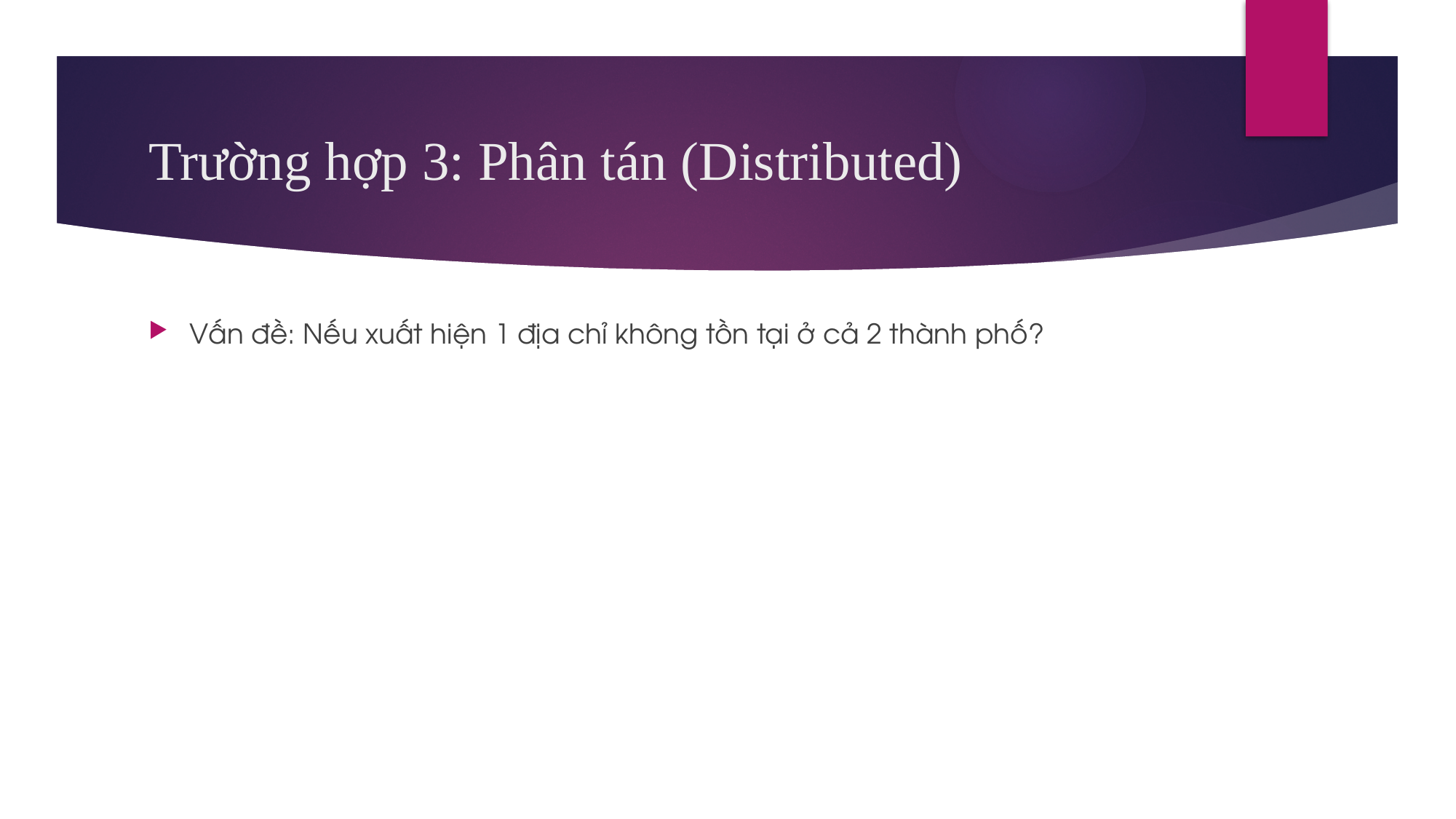

# Trường hợp 3: Phân tán (Distributed)
Vấn đề: Nếu xuất hiện 1 địa chỉ không tồn tại ở cả 2 thành phố?